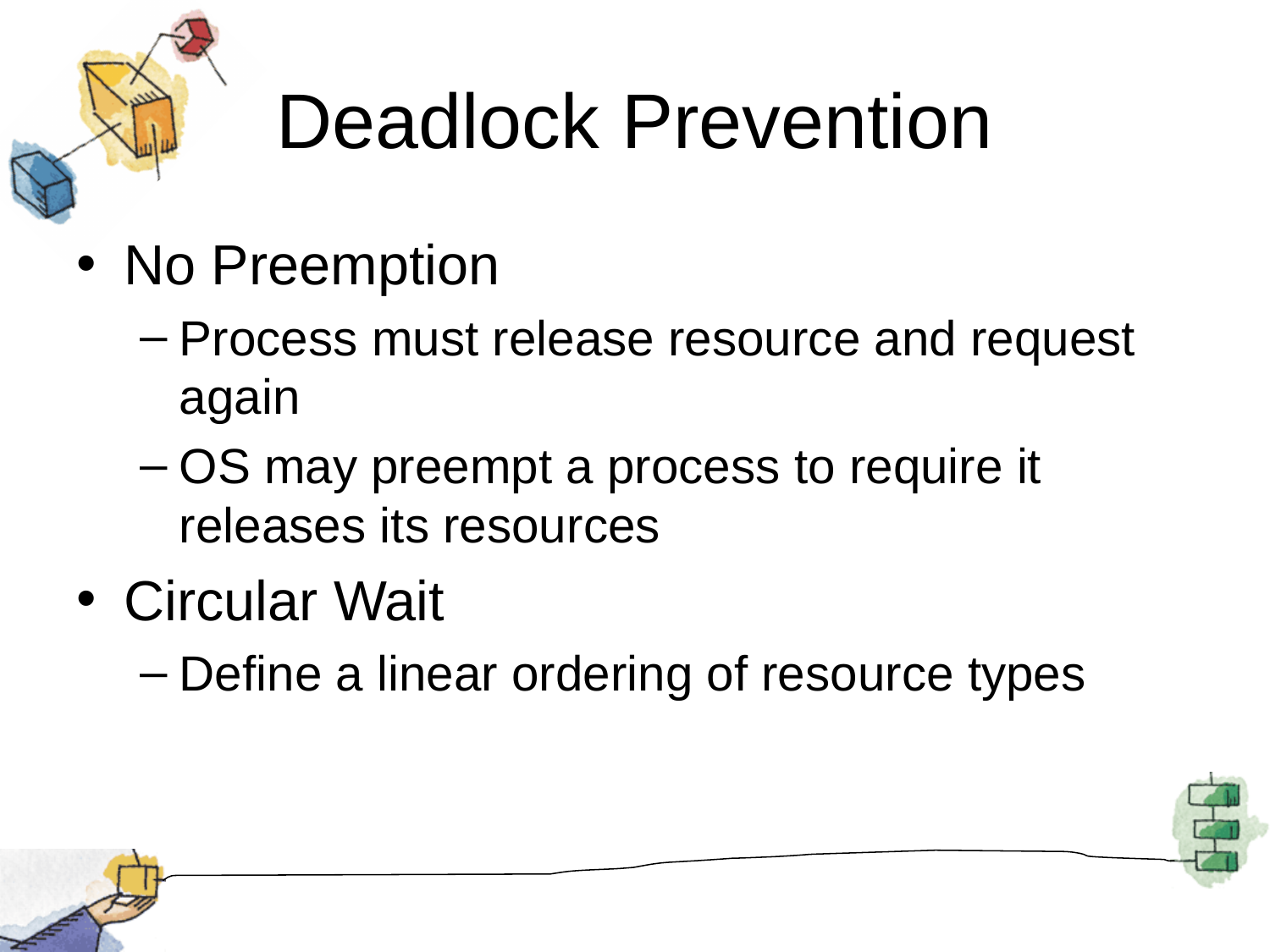

# Deadlock Prevention
No Preemption
Process must release resource and request again
OS may preempt a process to require it releases its resources
Circular Wait
Define a linear ordering of resource types